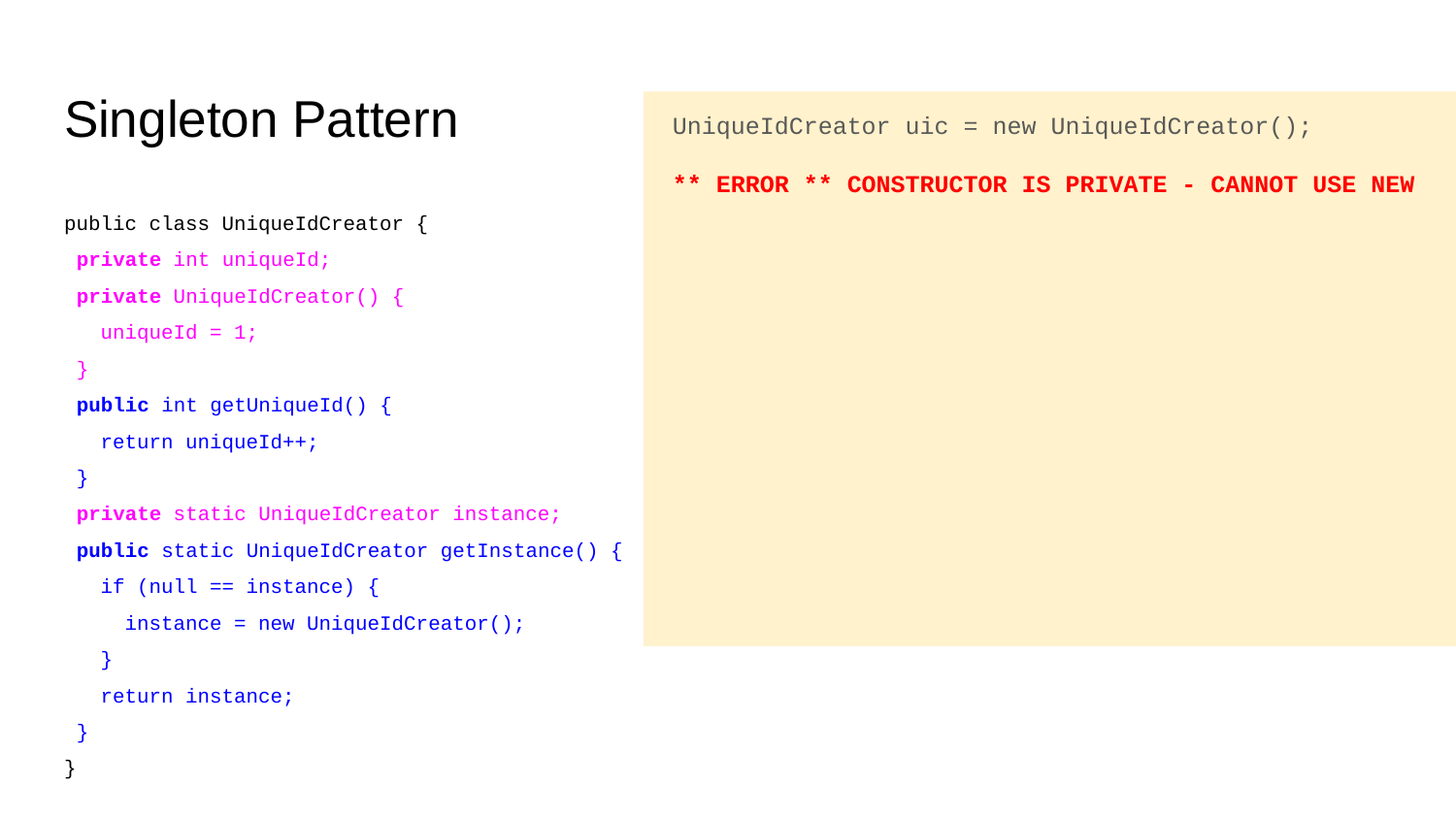

# Singleton Pattern
 UniqueIdCreator uic = new UniqueIdCreator();
 ** ERROR ** CONSTRUCTOR IS PRIVATE - CANNOT USE NEW

public class UniqueIdCreator {
 private int uniqueId;
 private UniqueIdCreator() {
   uniqueId = 1;
 }
 public int getUniqueId() {
   return uniqueId++;
 }
 private static UniqueIdCreator instance;
 public static UniqueIdCreator getInstance() {
   if (null == instance) {
     instance = new UniqueIdCreator();
   }
   return instance;
 }
}